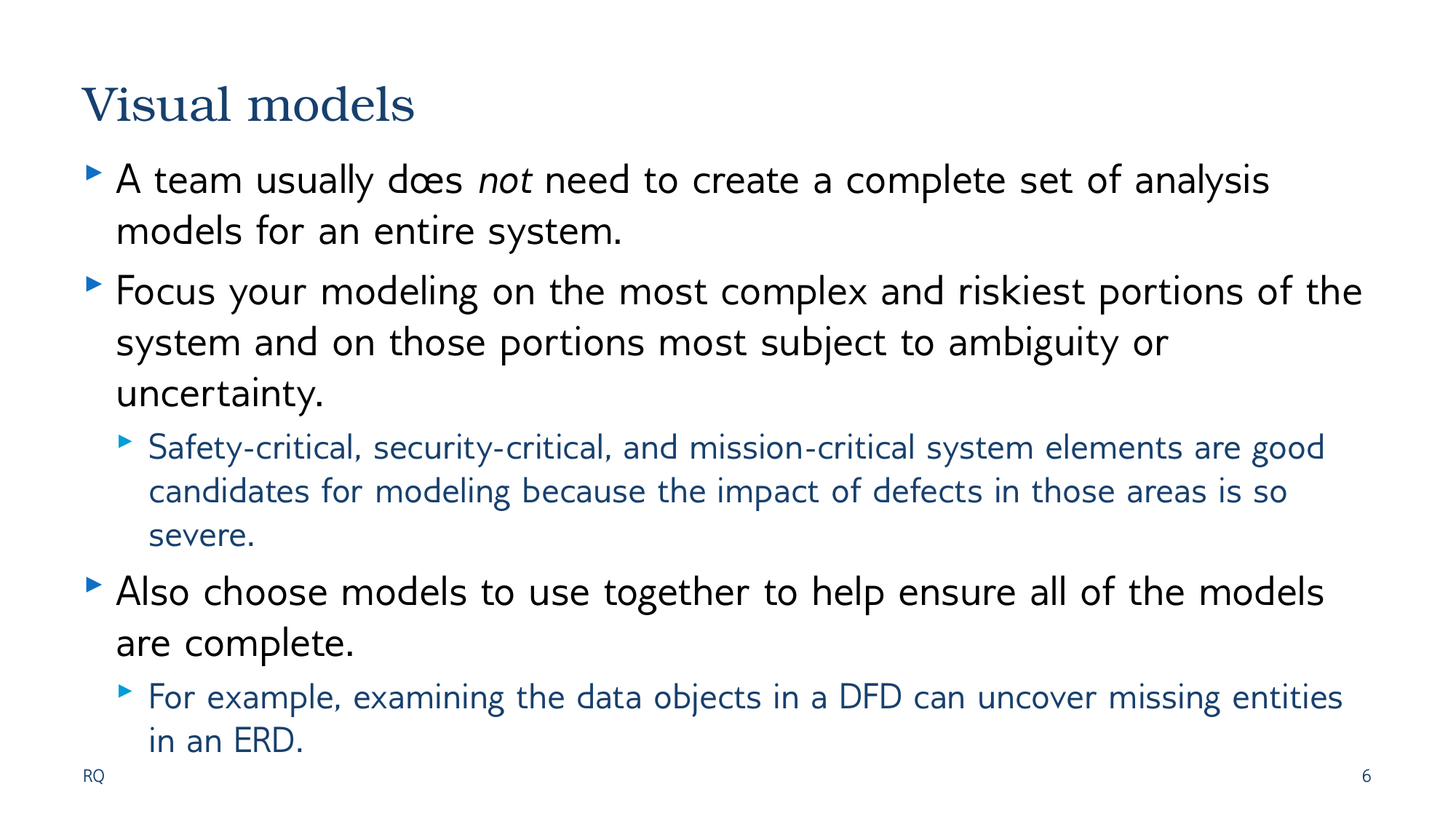

# Visual models
A team usually does not need to create a complete set of analysis models for an entire system.
Focus your modeling on the most complex and riskiest portions of the system and on those portions most subject to ambiguity or uncertainty.
Safety-critical, security-critical, and mission-critical system elements are good candidates for modeling because the impact of defects in those areas is so severe.
Also choose models to use together to help ensure all of the models are complete.
For example, examining the data objects in a DFD can uncover missing entities in an ERD.
RQ
6